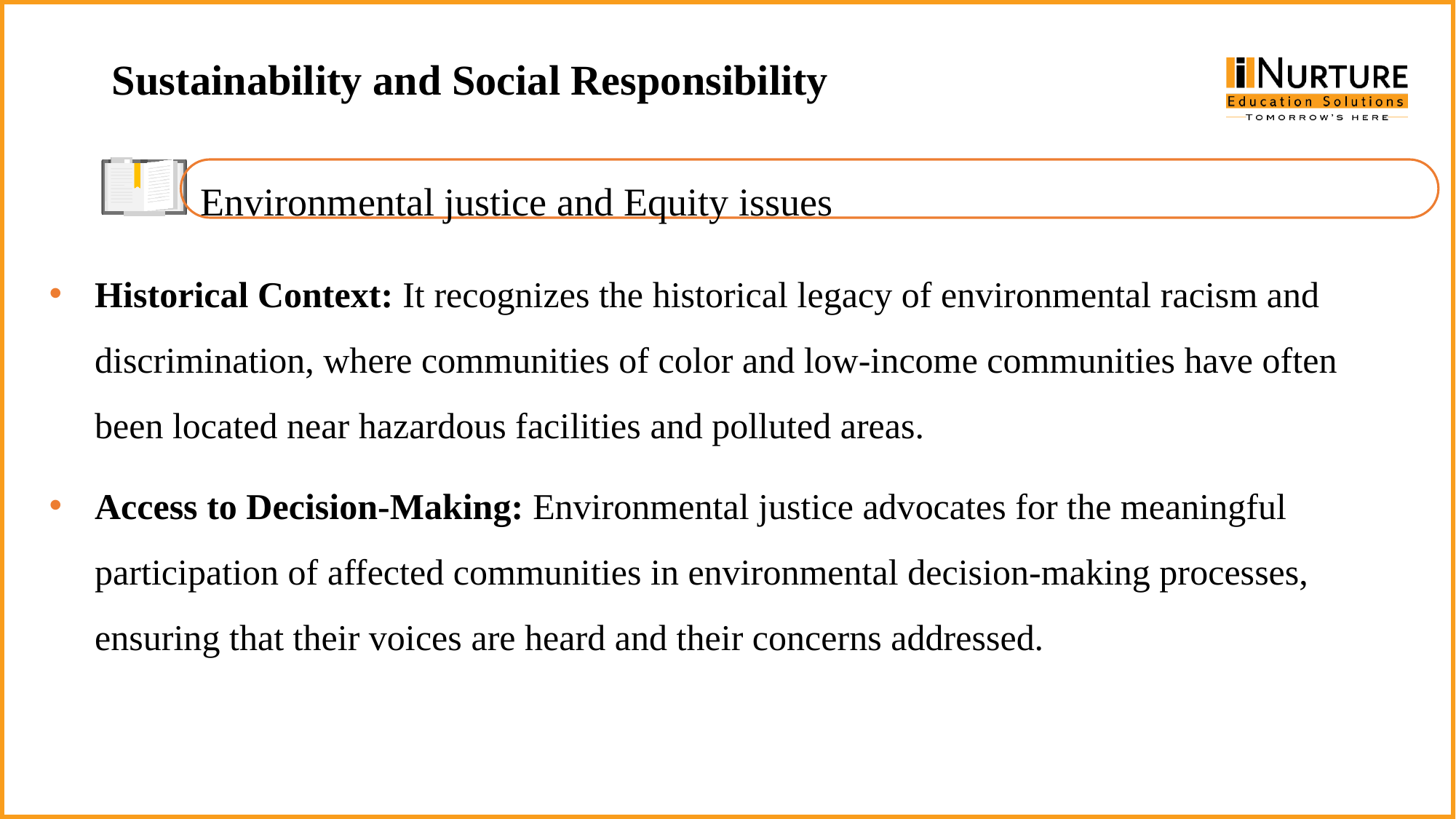

Sustainability and Social Responsibility
Environmental justice and Equity issues

Historical Context: It recognizes the historical legacy of environmental racism and discrimination, where communities of color and low-income communities have often been located near hazardous facilities and polluted areas.
Access to Decision-Making: Environmental justice advocates for the meaningful participation of affected communities in environmental decision-making processes, ensuring that their voices are heard and their concerns addressed.